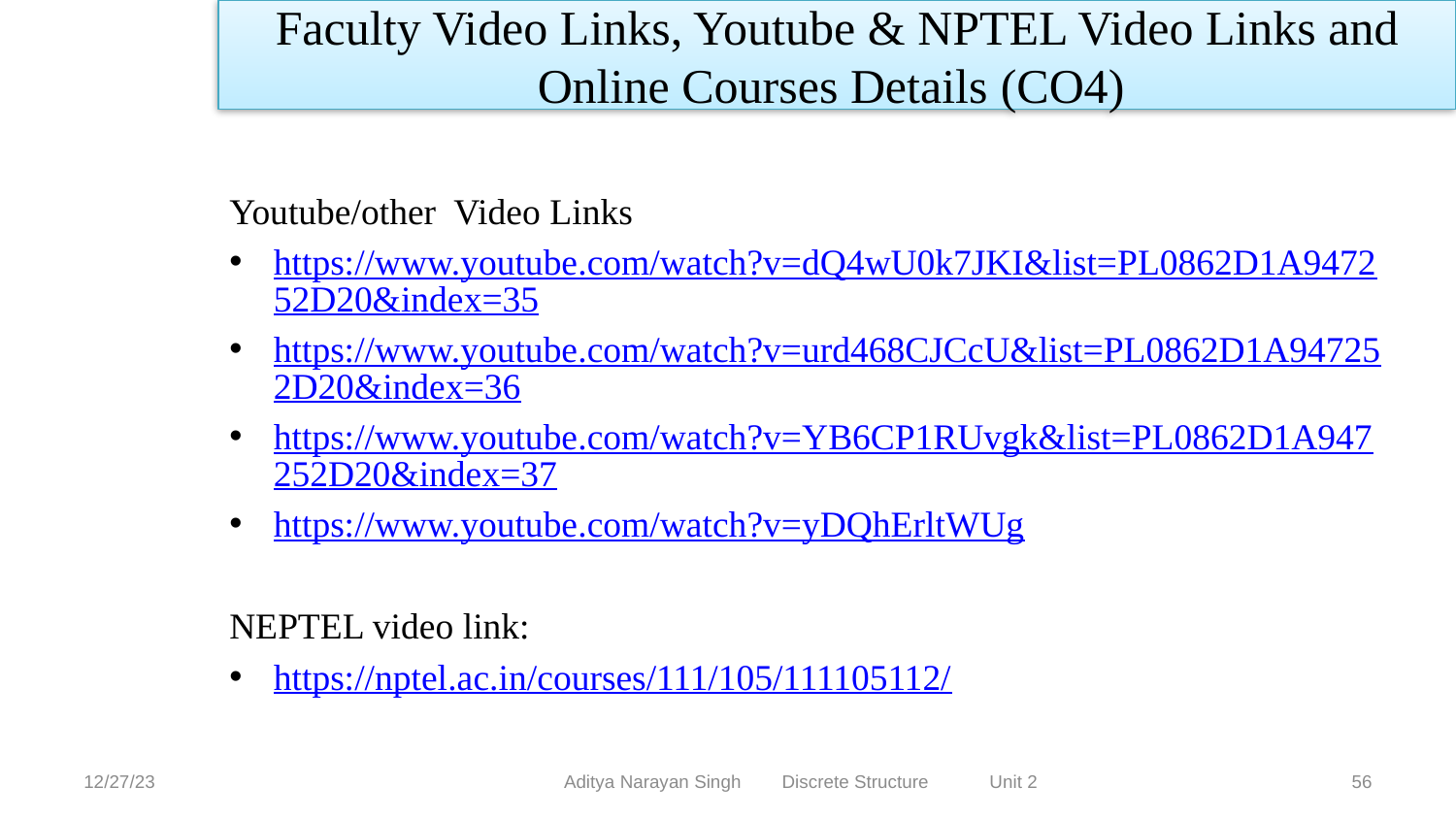

Faculty Video Links, Youtube & NPTEL Video Links and Online Courses Details (CO4)

Youtube/other  Video Links
https://www.youtube.com/watch?v=dQ4wU0k7JKI&list=PL0862D1A947252D20&index=35
https://www.youtube.com/watch?v=urd468CJCcU&list=PL0862D1A947252D20&index=36
https://www.youtube.com/watch?v=YB6CP1RUvgk&list=PL0862D1A947252D20&index=37
https://www.youtube.com/watch?v=yDQhErltWUg

NEPTEL video link:
https://nptel.ac.in/courses/111/105/111105112/

Aditya Narayan Singh        Discrete Structure            Unit 2
12/27/23
56